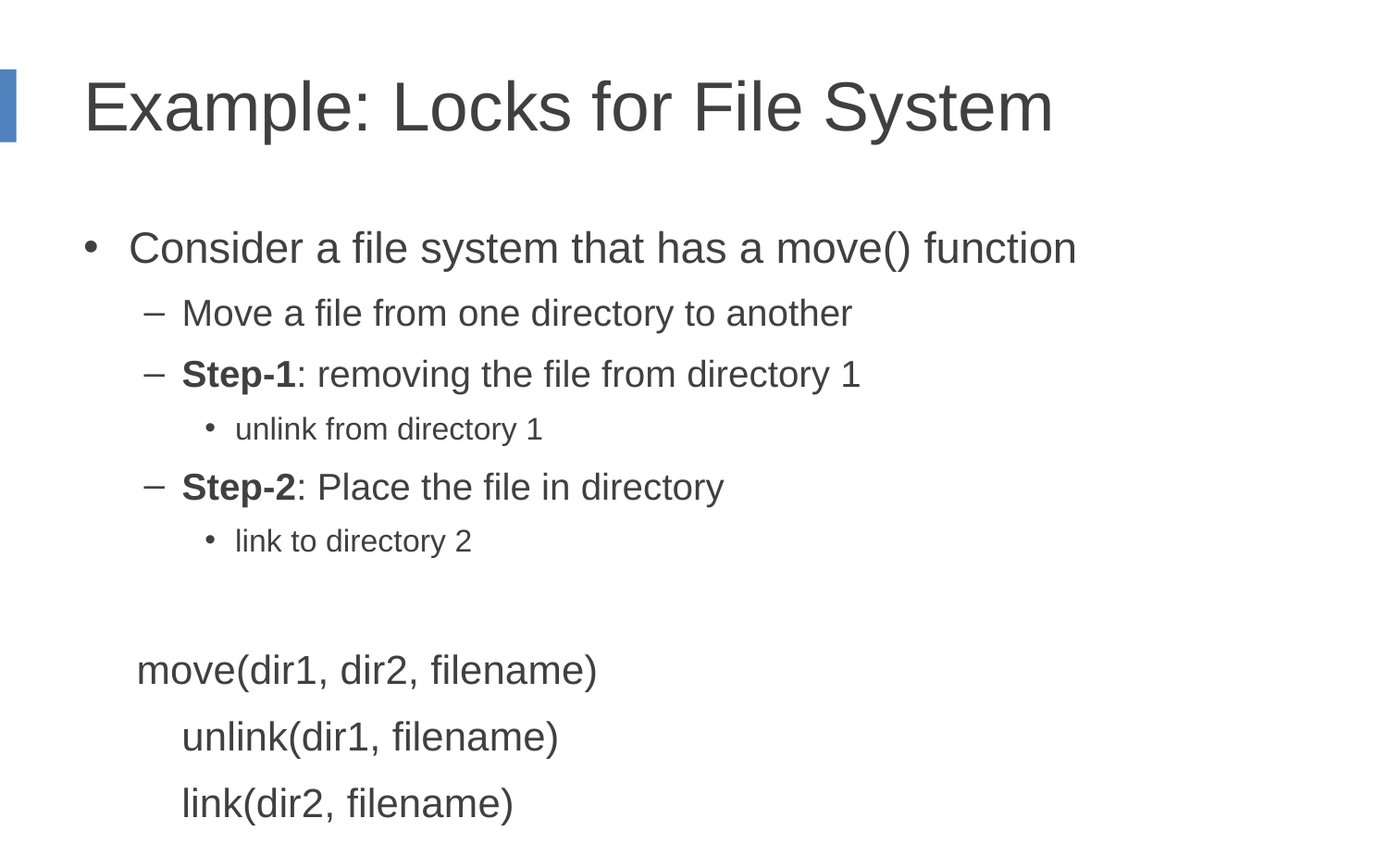

# Example: Locks for File System
Consider a file system that has a move() function
Move a file from one directory to another
Step-1: removing the file from directory 1
unlink from directory 1
Step-2: Place the file in directory
link to directory 2

move(dir1, dir2, filename)
    unlink(dir1, filename)
    link(dir2, filename)